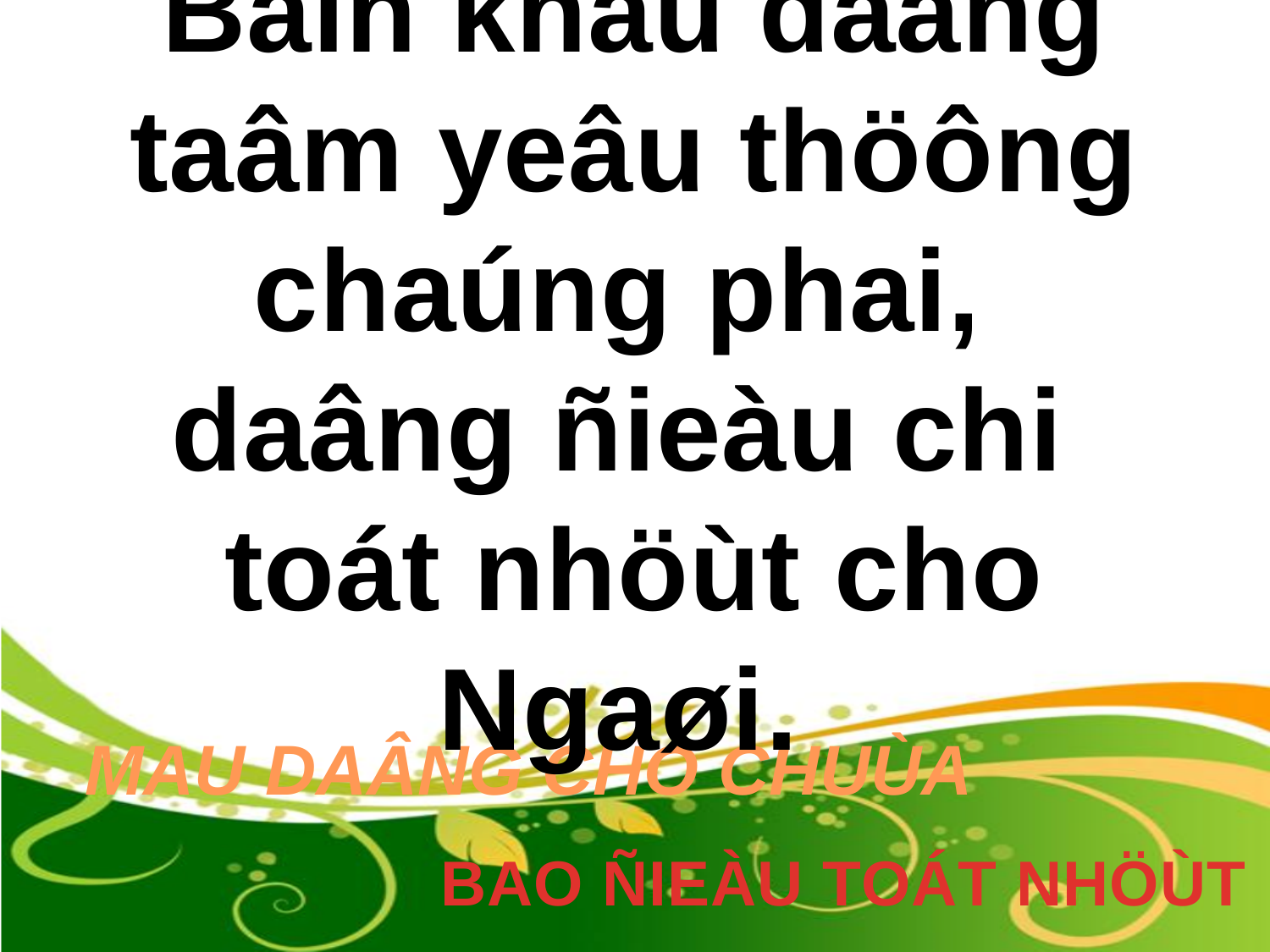

Baïn khaù daâng taâm yeâu thöông chaúng phai,
daâng ñieàu chi
toát nhöùt cho Ngaøi.
MAU DAÂNG CHO CHUÙA
BAO ÑIEÀU TOÁT NHÖÙT